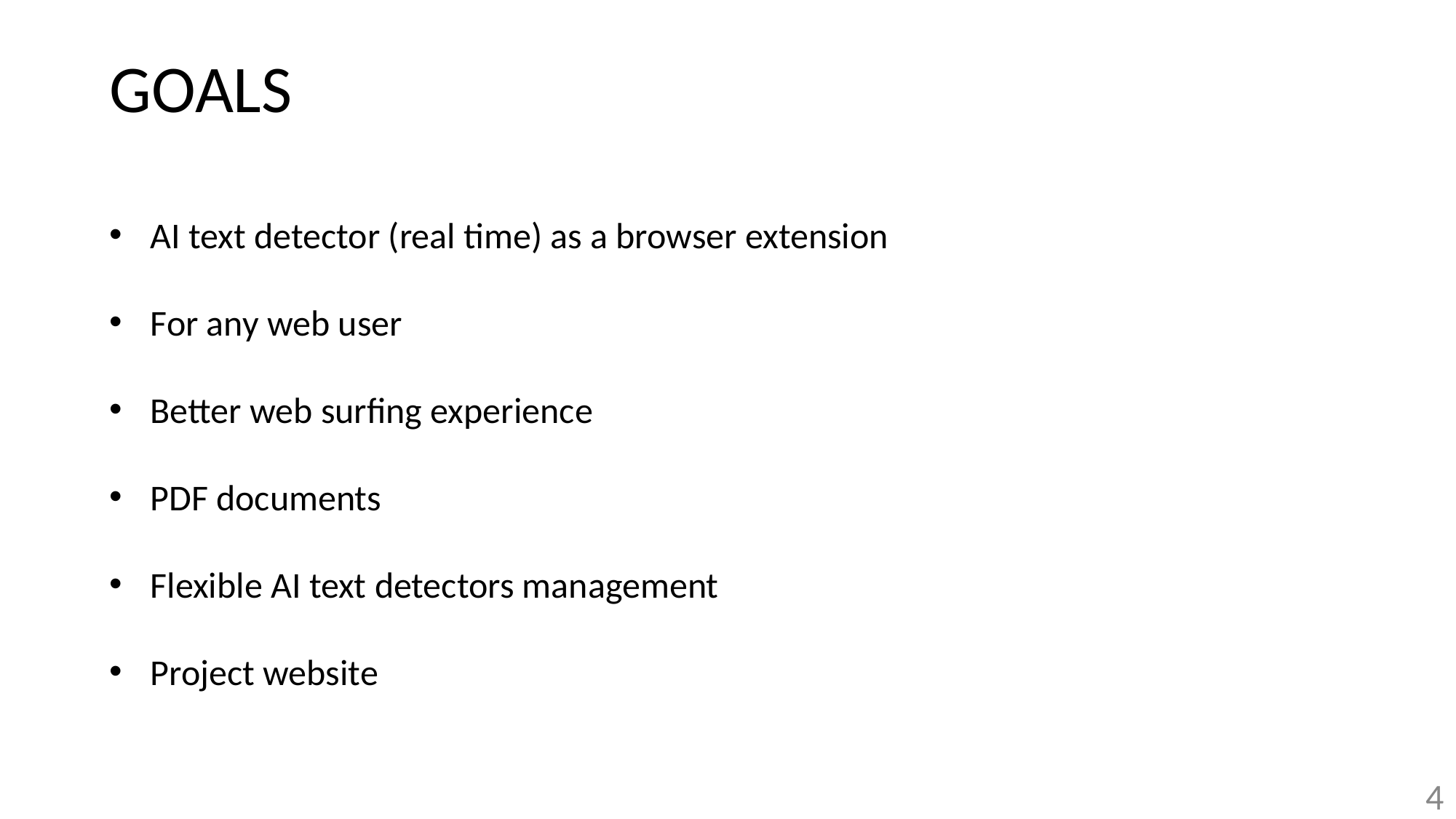

# GOALS
AI text detector (real time) as a browser extension

For any web user

Better web surfing experience

PDF documents

Flexible AI text detectors management

Project website
4